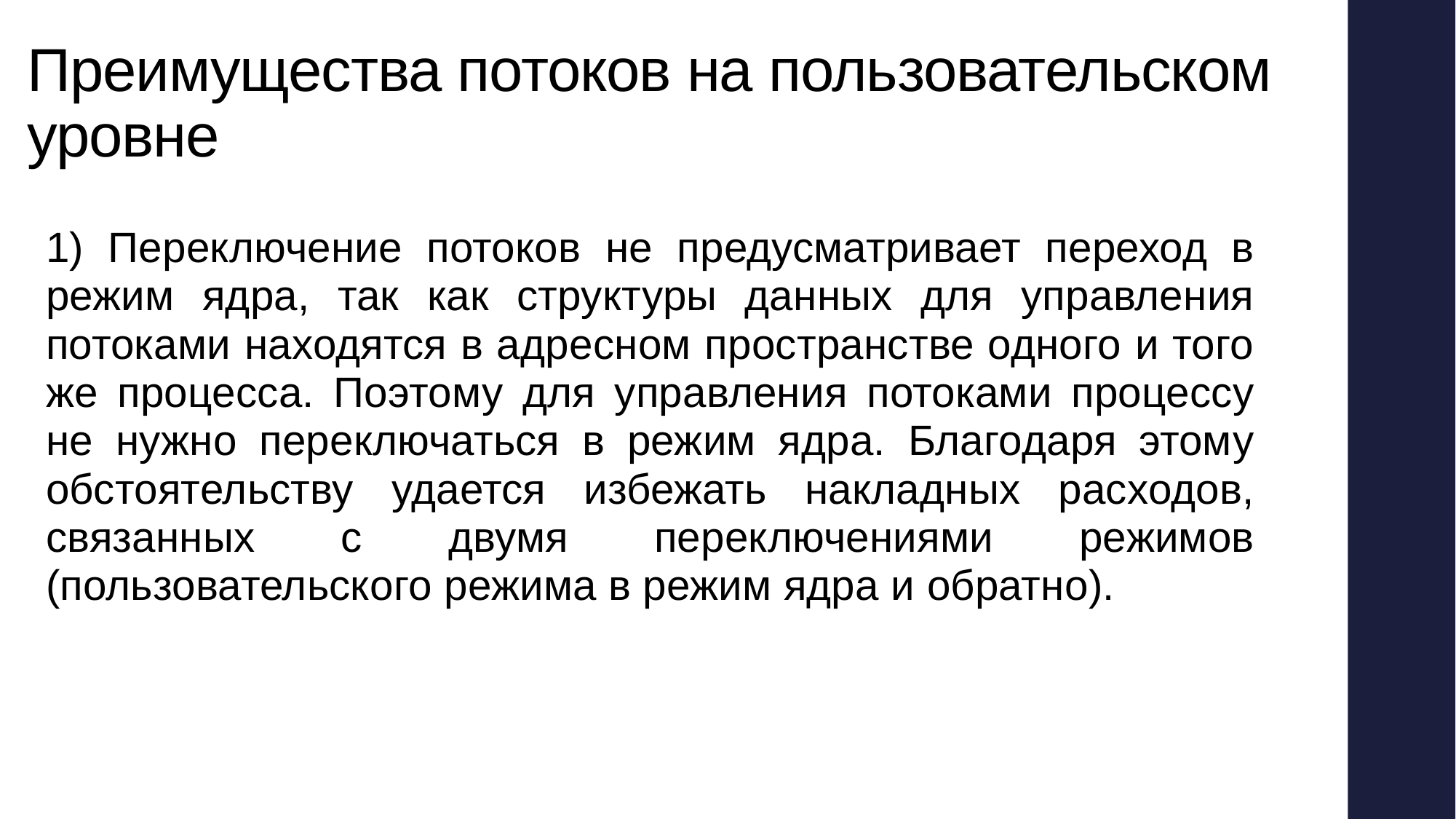

# Преимущества потоков на пользовательском уровне
1) Переключение потоков не предусматривает переход в режим ядра, так как структуры данных для управления потоками находятся в адресном пространстве одного и того же процесса. Поэтому для управления потоками процессу не нужно переключаться в режим ядра. Благодаря этому обстоятельству удается избежать накладных расходов, связанных с двумя переключениями режимов (пользовательского режима в режим ядра и обратно).